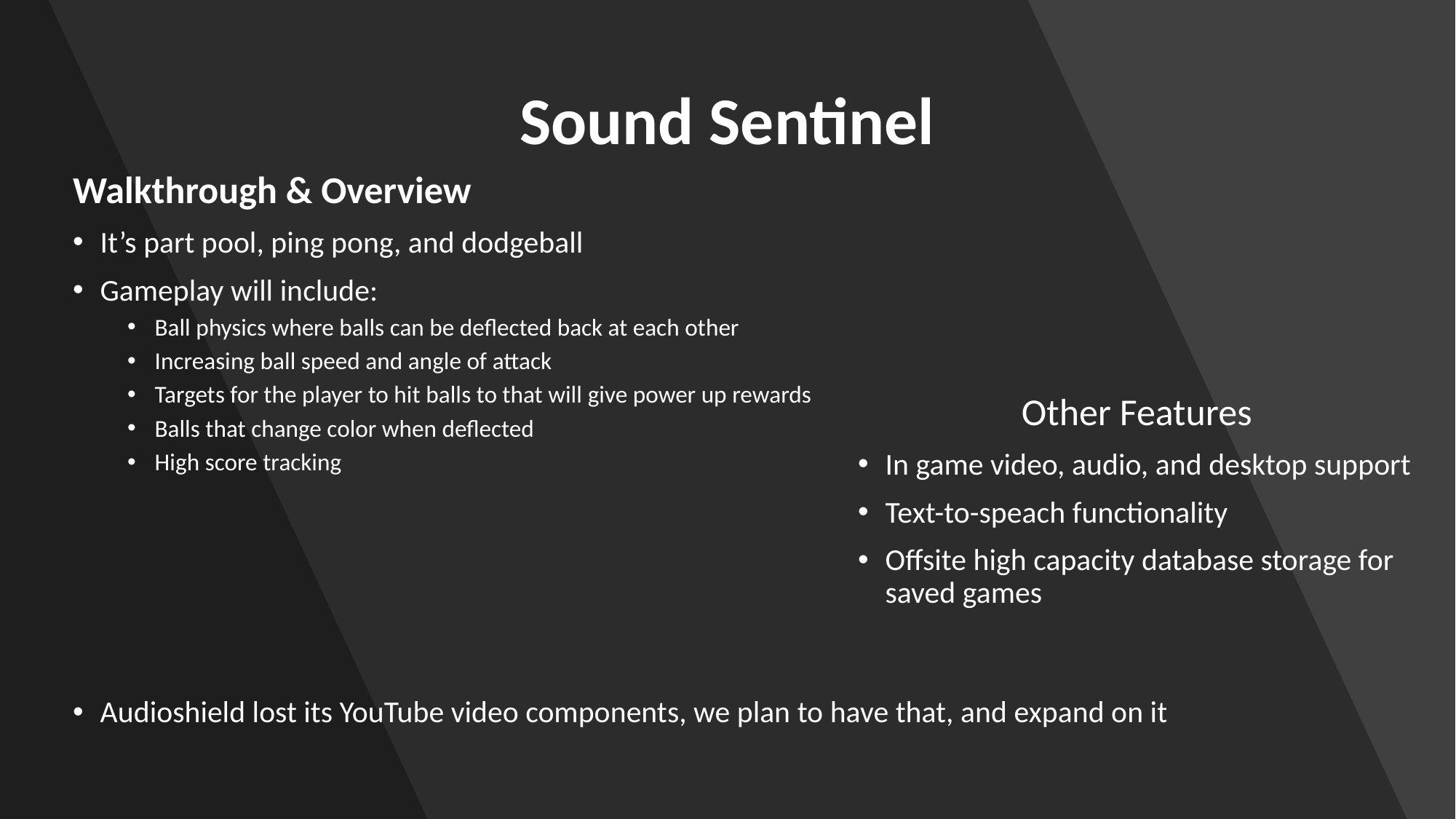

# Sound Sentinel
Walkthrough & Overview
It’s part pool, ping pong, and dodgeball
Gameplay will include:
Ball physics where balls can be deflected back at each other
Increasing ball speed and angle of attack
Targets for the player to hit balls to that will give power up rewards
Balls that change color when deflected
High score tracking

Audioshield lost its YouTube video components, we plan to have that, and expand on it

Other Features
In game video, audio, and desktop support
Text-to-speach functionality
Offsite high capacity database storage for saved games